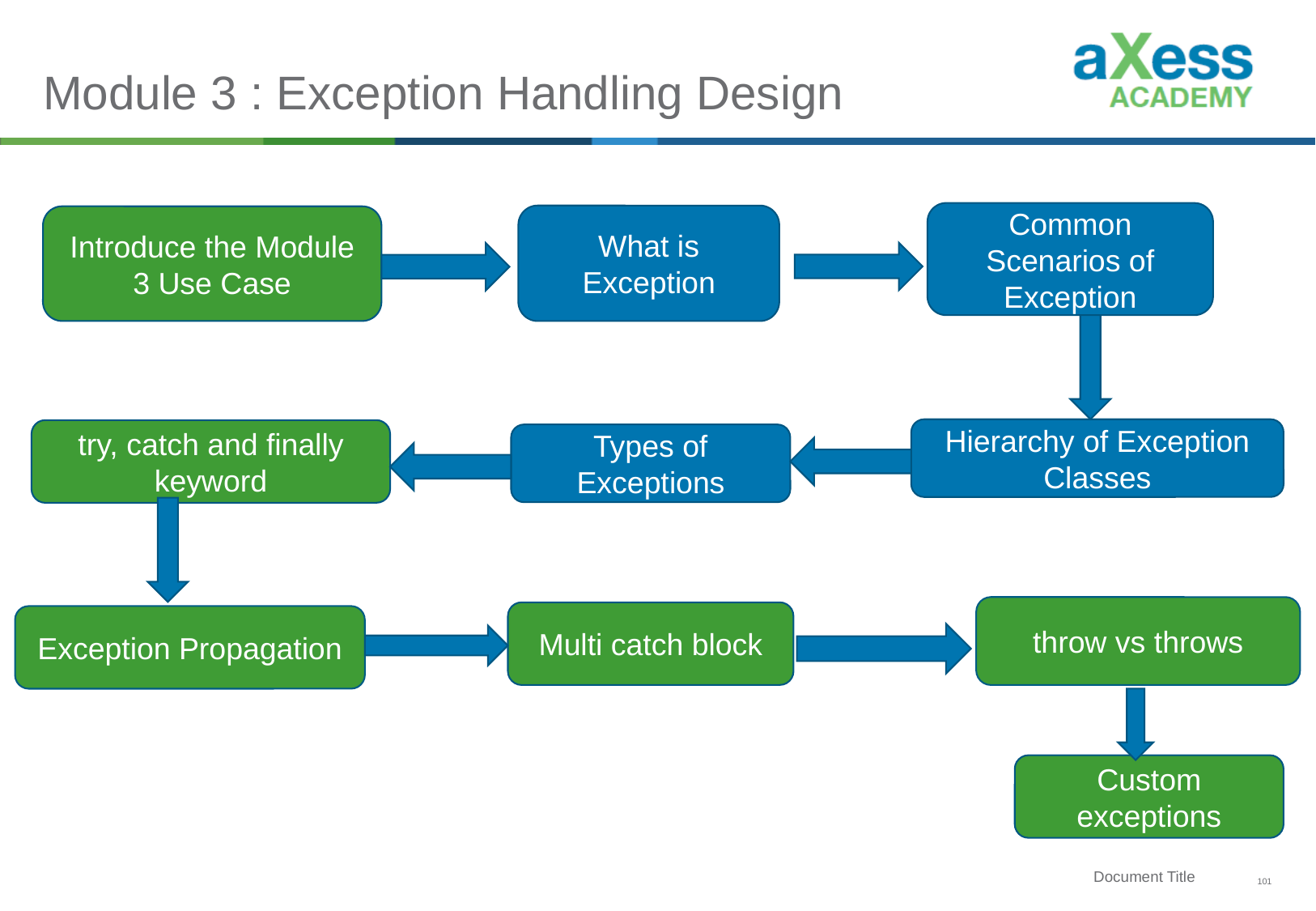

# Module 3 : Exception Handling Design
Common Scenarios of Exception
What is Exception
Introduce the Module 3 Use Case

Hierarchy of Exception Classes
try, catch and finally keyword
Types of Exceptions

throw vs throws
Multi catch block
Exception Propagation

Custom exceptions